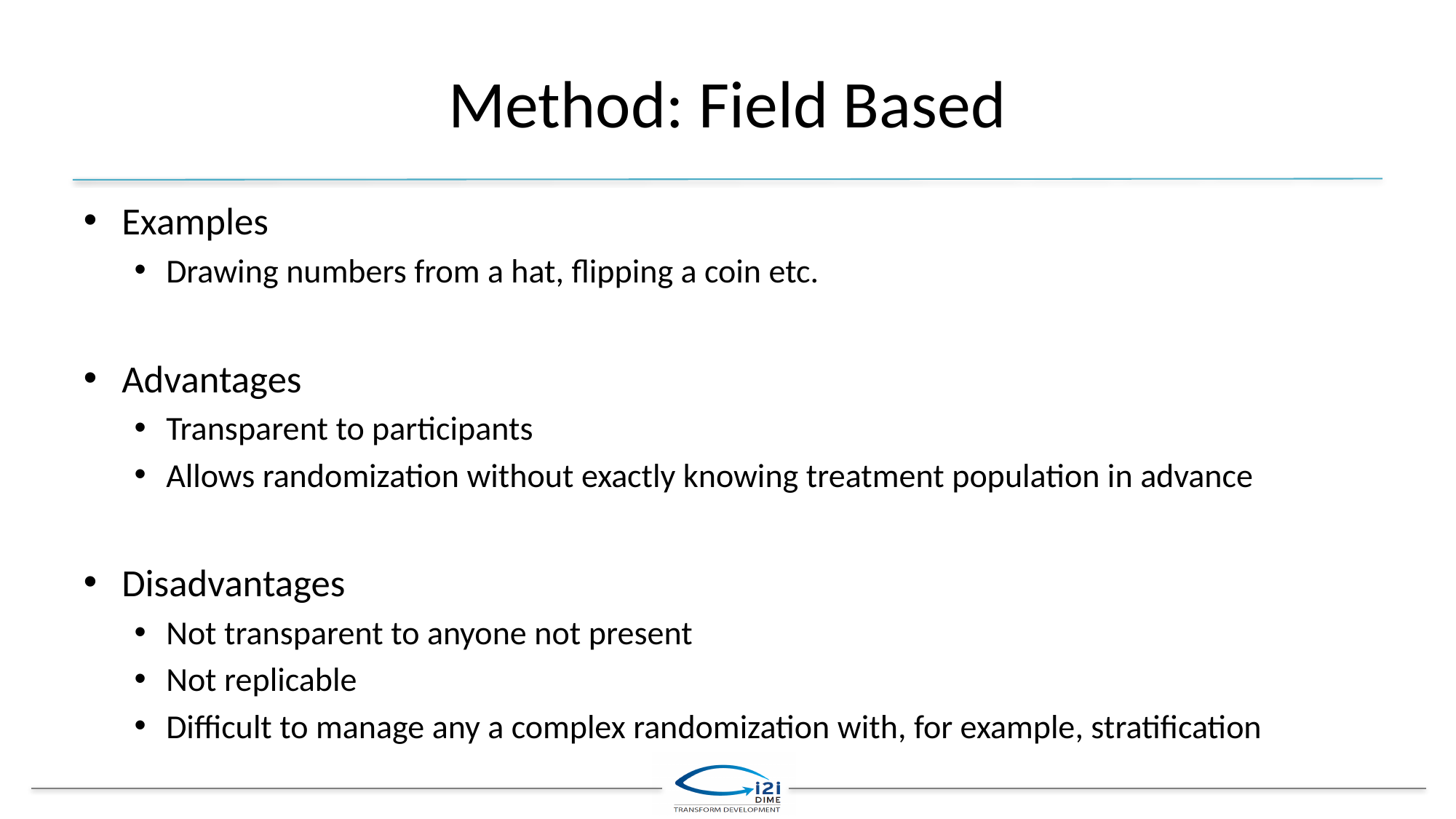

# Method: Field Based
Examples
Drawing numbers from a hat, flipping a coin etc.

Advantages
Transparent to participants
Allows randomization without exactly knowing treatment population in advance

Disadvantages
Not transparent to anyone not present
Not replicable
Difficult to manage any a complex randomization with, for example, stratification